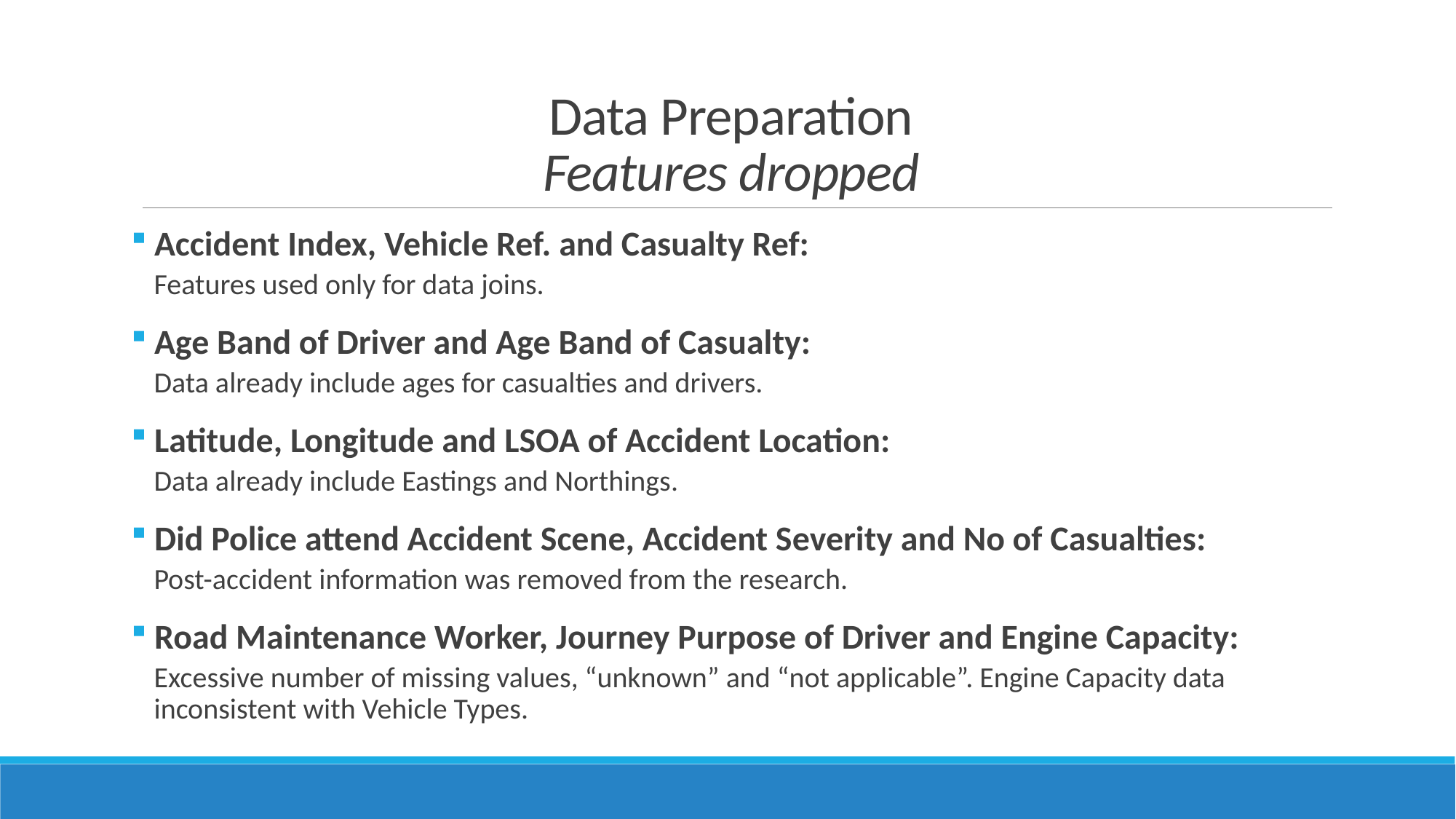

# Data Preparation Features dropped
 Accident Index, Vehicle Ref. and Casualty Ref:
Features used only for data joins.
 Age Band of Driver and Age Band of Casualty:
Data already include ages for casualties and drivers.
 Latitude, Longitude and LSOA of Accident Location:
Data already include Eastings and Northings.
 Did Police attend Accident Scene, Accident Severity and No of Casualties:
Post-accident information was removed from the research.
 Road Maintenance Worker, Journey Purpose of Driver and Engine Capacity:
Excessive number of missing values, “unknown” and “not applicable”. Engine Capacity data inconsistent with Vehicle Types.